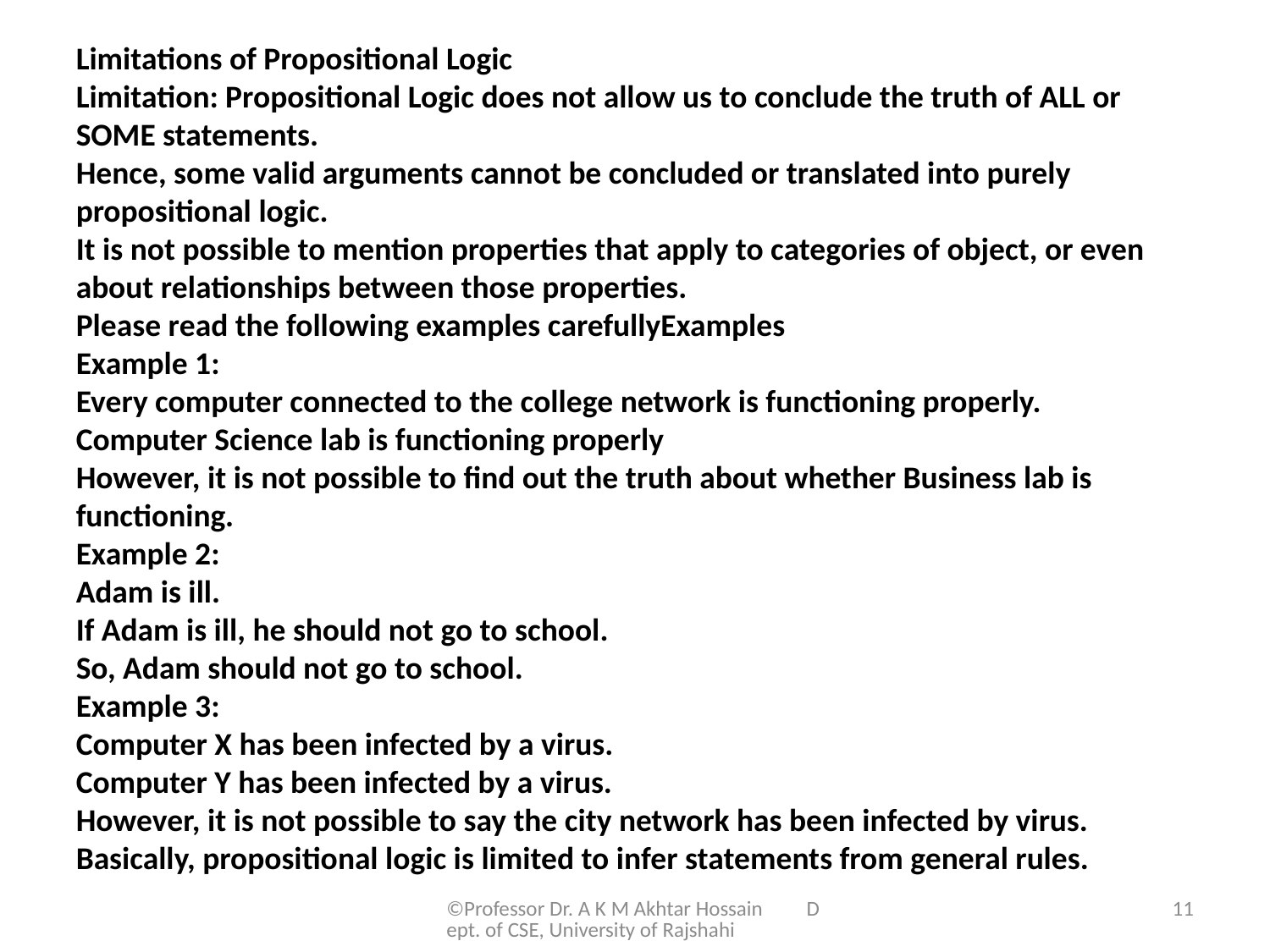

Limitations of Propositional Logic
Limitation: Propositional Logic does not allow us to conclude the truth of ALL or SOME statements.
Hence, some valid arguments cannot be concluded or translated into purely propositional logic.
It is not possible to mention properties that apply to categories of object, or even about relationships between those properties.
Please read the following examples carefullyExamples
Example 1:
Every computer connected to the college network is functioning properly.
Computer Science lab is functioning properly
However, it is not possible to find out the truth about whether Business lab is functioning.
Example 2:
Adam is ill.
If Adam is ill, he should not go to school.
So, Adam should not go to school.
Example 3:
Computer X has been infected by a virus.
Computer Y has been infected by a virus.
However, it is not possible to say the city network has been infected by virus.
Basically, propositional logic is limited to infer statements from general rules.
©Professor Dr. A K M Akhtar Hossain         Dept. of CSE, University of Rajshahi
11